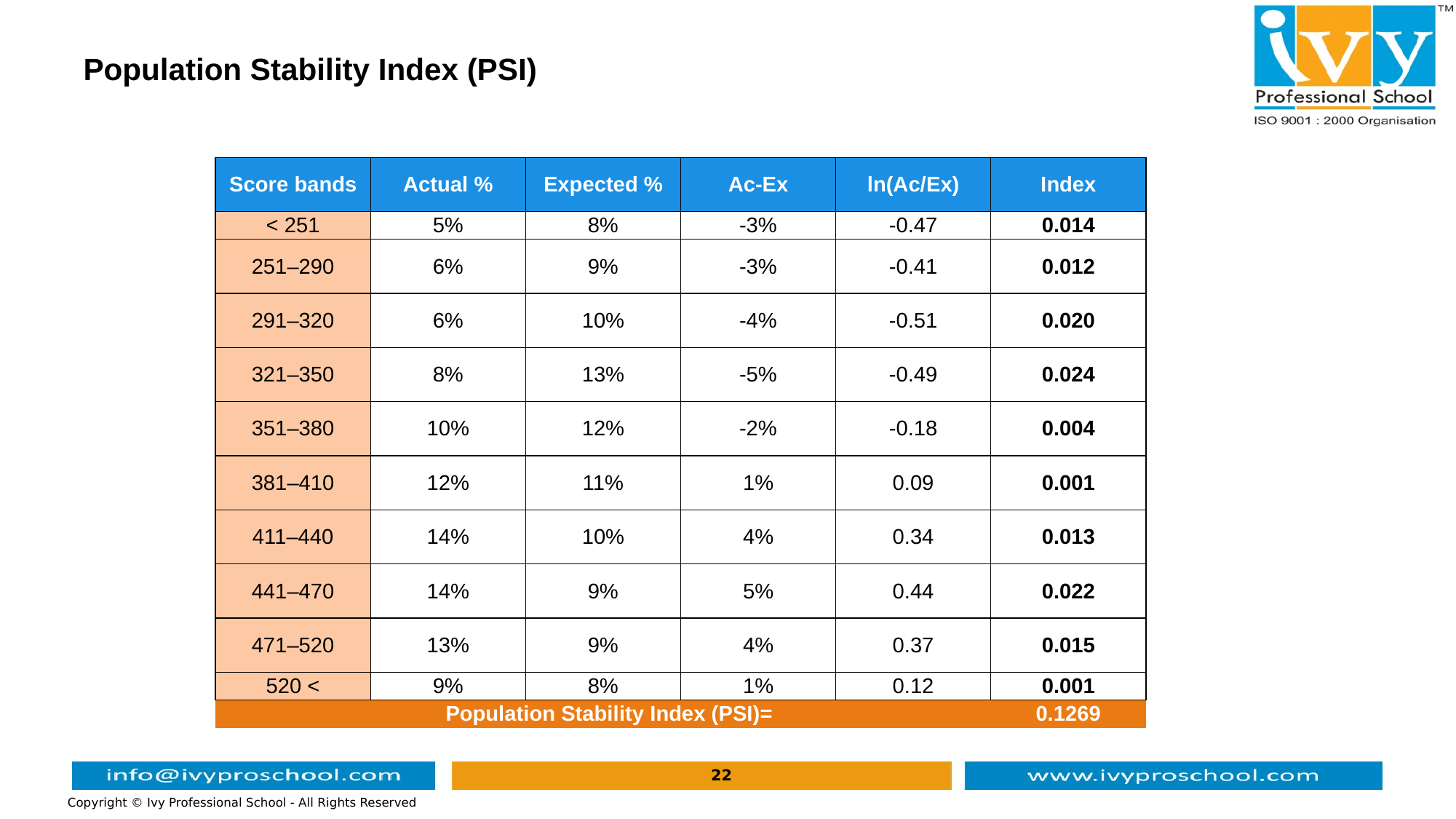

# Population Stability Index (PSI)
| Score bands | Actual % | Expected % | Ac-Ex | ln(Ac/Ex) | Index |
| --- | --- | --- | --- | --- | --- |
| < 251 | 5% | 8% | -3% | -0.47 | 0.014 |
| 251–290 | 6% | 9% | -3% | -0.41 | 0.012 |
| 291–320 | 6% | 10% | -4% | -0.51 | 0.020 |
| 321–350 | 8% | 13% | -5% | -0.49 | 0.024 |
| 351–380 | 10% | 12% | -2% | -0.18 | 0.004 |
| 381–410 | 12% | 11% | 1% | 0.09 | 0.001 |
| 411–440 | 14% | 10% | 4% | 0.34 | 0.013 |
| 441–470 | 14% | 9% | 5% | 0.44 | 0.022 |
| 471–520 | 13% | 9% | 4% | 0.37 | 0.015 |
| 520 < | 9% | 8% | 1% | 0.12 | 0.001 |
| Population Stability Index (PSI)= |  |  |  |  | 0.1269 |